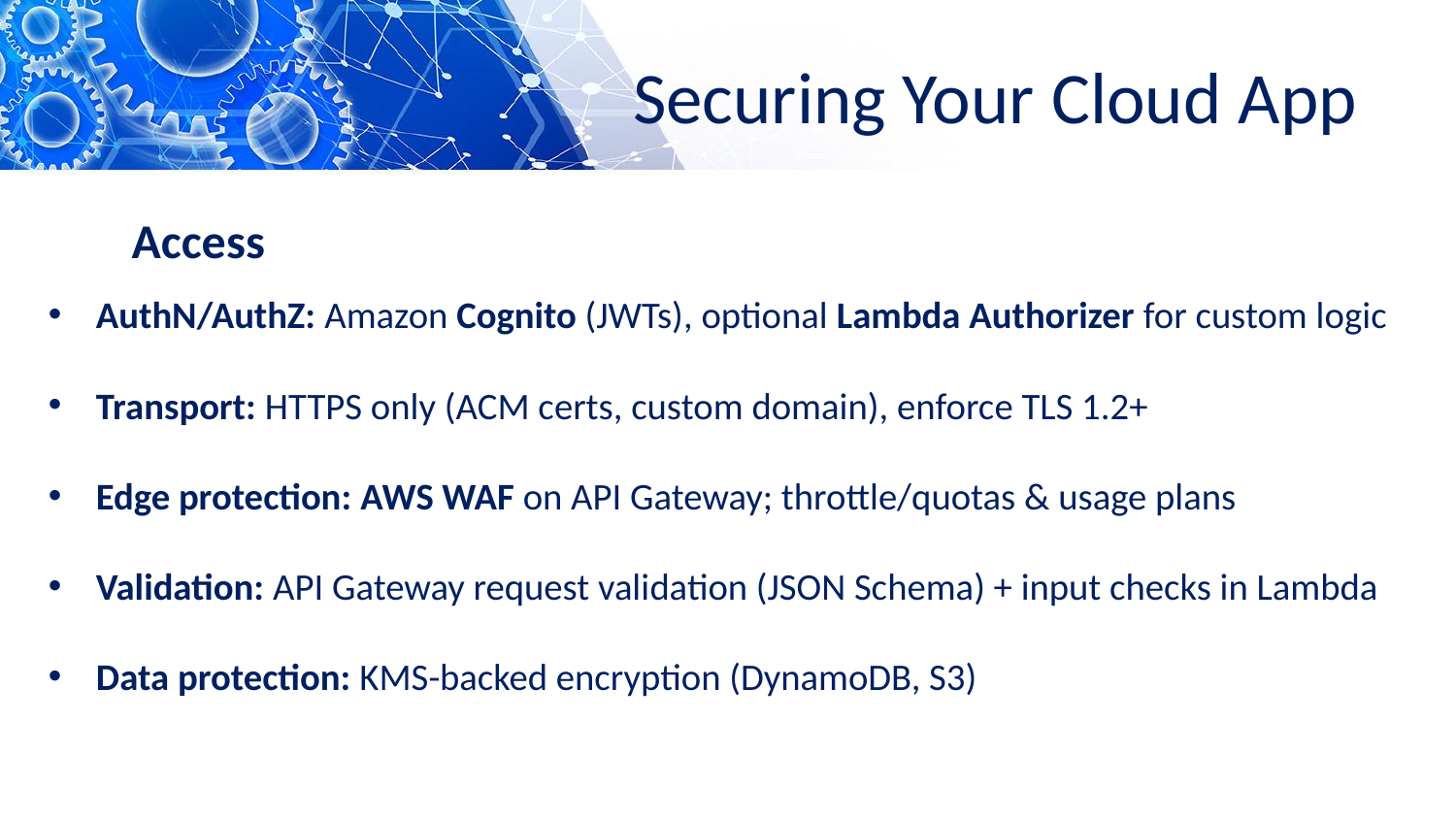

# Securing Your Cloud App
Access
AuthN/AuthZ: Amazon Cognito (JWTs), optional Lambda Authorizer for custom logic
Transport: HTTPS only (ACM certs, custom domain), enforce TLS 1.2+
Edge protection: AWS WAF on API Gateway; throttle/quotas & usage plans
Validation: API Gateway request validation (JSON Schema) + input checks in Lambda
Data protection: KMS-backed encryption (DynamoDB, S3)